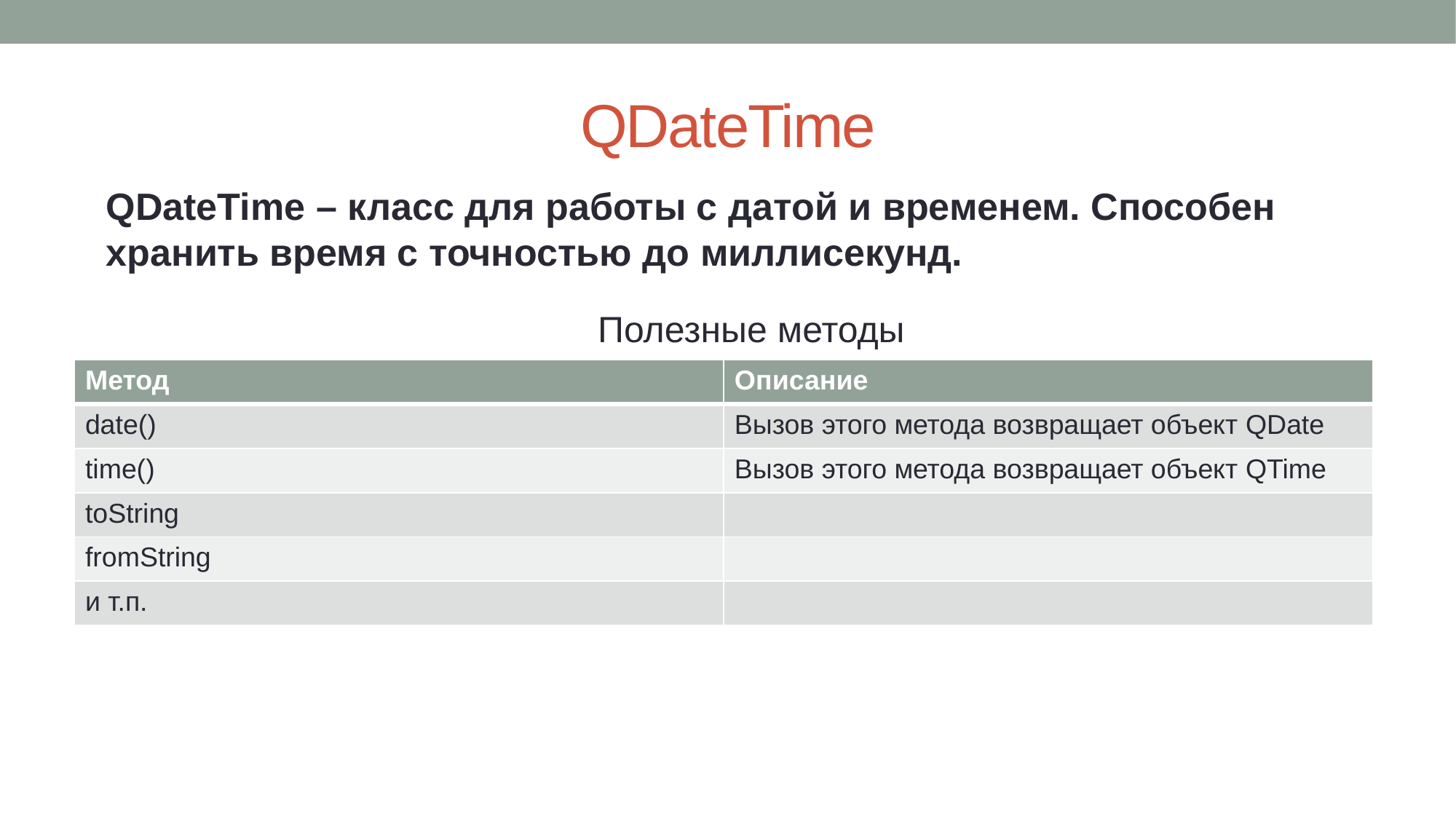

# QDateTime
QDateTime – класс для работы с датой и временем. Способен хранить время с точностью до миллисекунд.
Полезные методы
| Метод | Описание |
| --- | --- |
| date() | Вызов этого метода возвращает объект QDate |
| time() | Вызов этого метода возвращает объект QTime |
| toString |  |
| fromString |  |
| и т.п. |  |